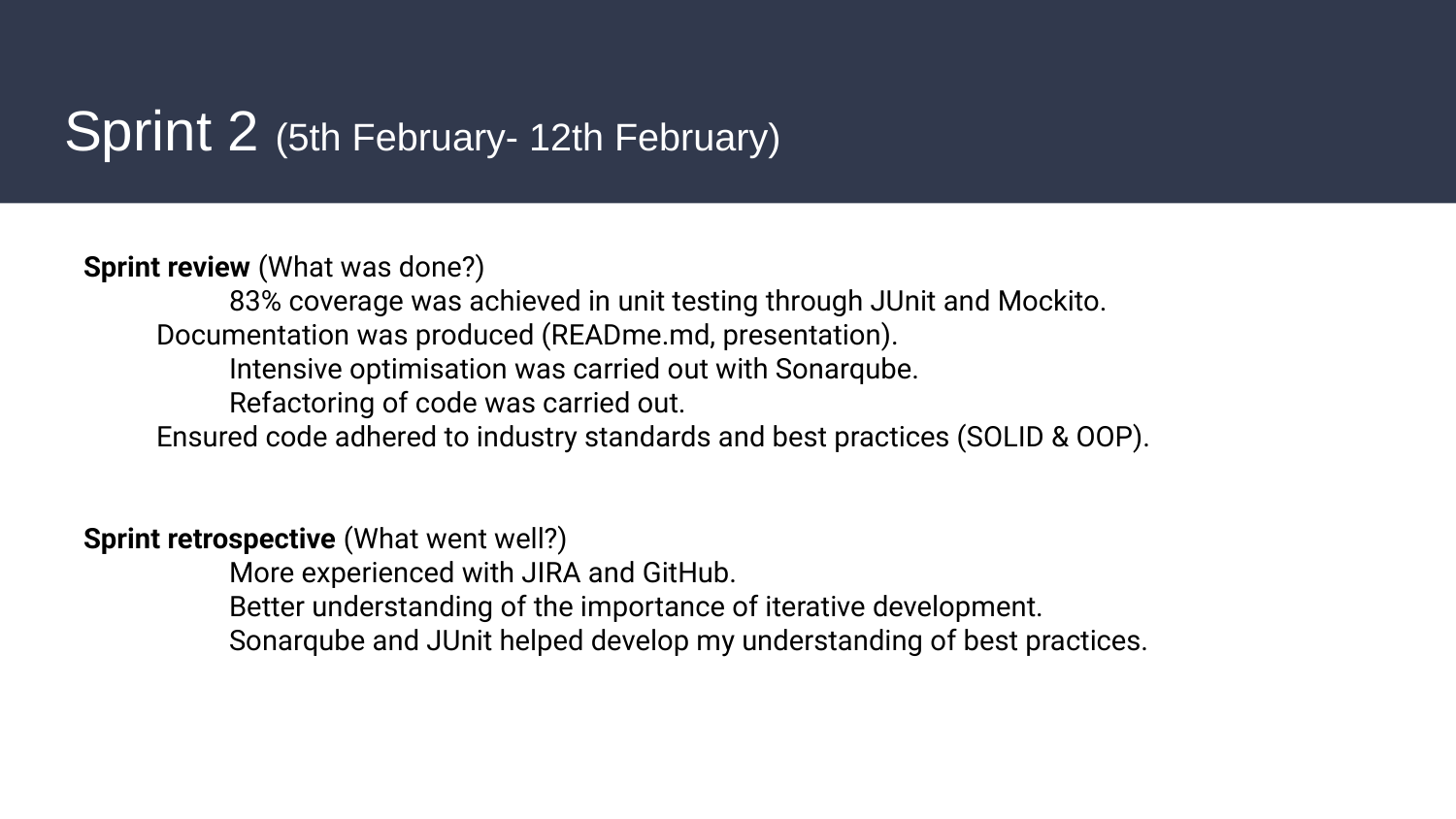

# Sprint 2 (5th February- 12th February)
Sprint review (What was done?)
	83% coverage was achieved in unit testing through JUnit and Mockito.
Documentation was produced (READme.md, presentation).
	Intensive optimisation was carried out with Sonarqube.
	Refactoring of code was carried out.
Ensured code adhered to industry standards and best practices (SOLID & OOP).

Sprint retrospective (What went well?)
	More experienced with JIRA and GitHub.
	Better understanding of the importance of iterative development.
	Sonarqube and JUnit helped develop my understanding of best practices.